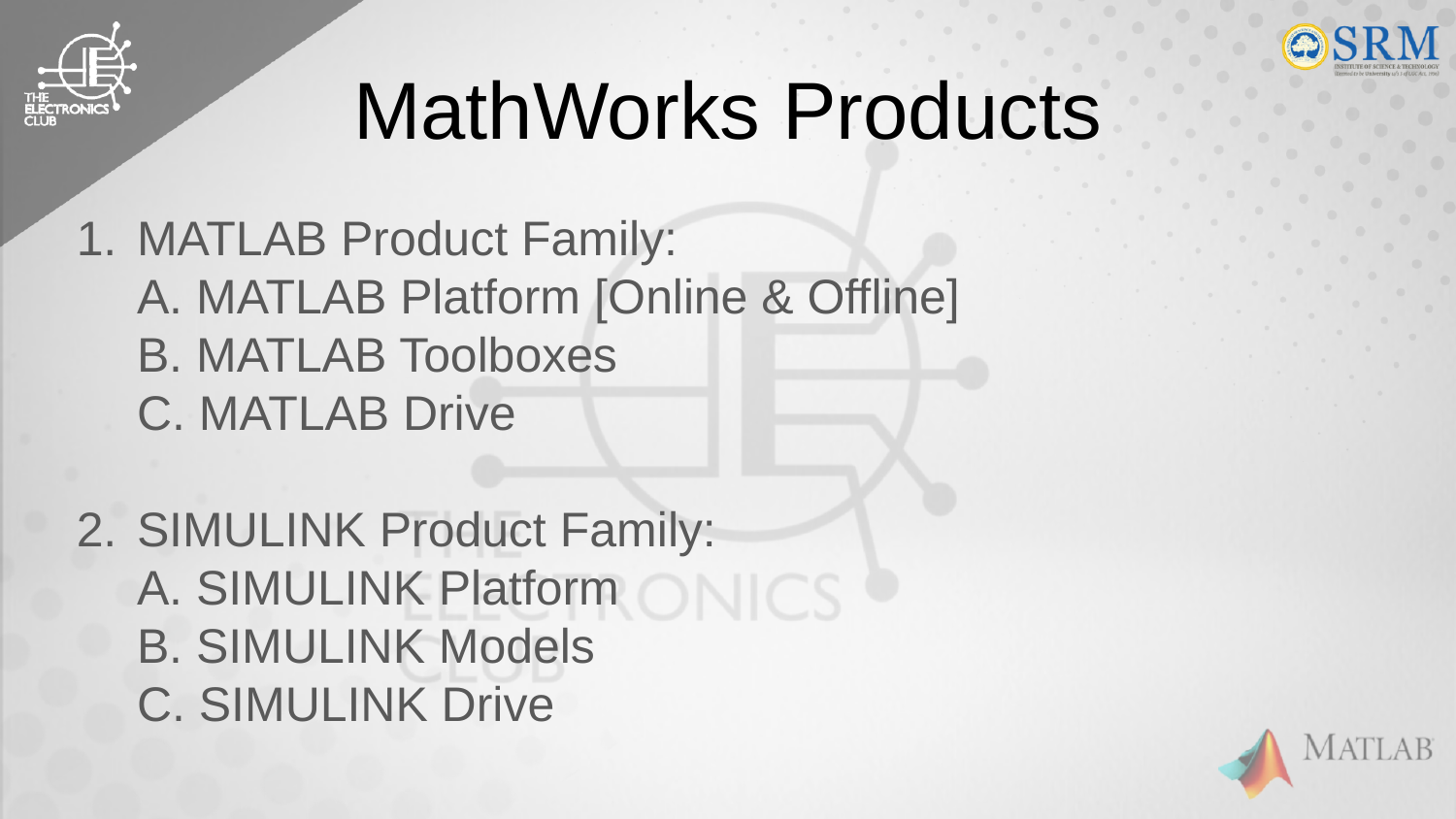

# MathWorks Products
MATLAB Product Family:
A. MATLAB Platform [Online & Offline]
B. MATLAB Toolboxes
C. MATLAB Drive

SIMULINK Product Family:
A. SIMULINK Platform
B. SIMULINK Models
C. SIMULINK Drive